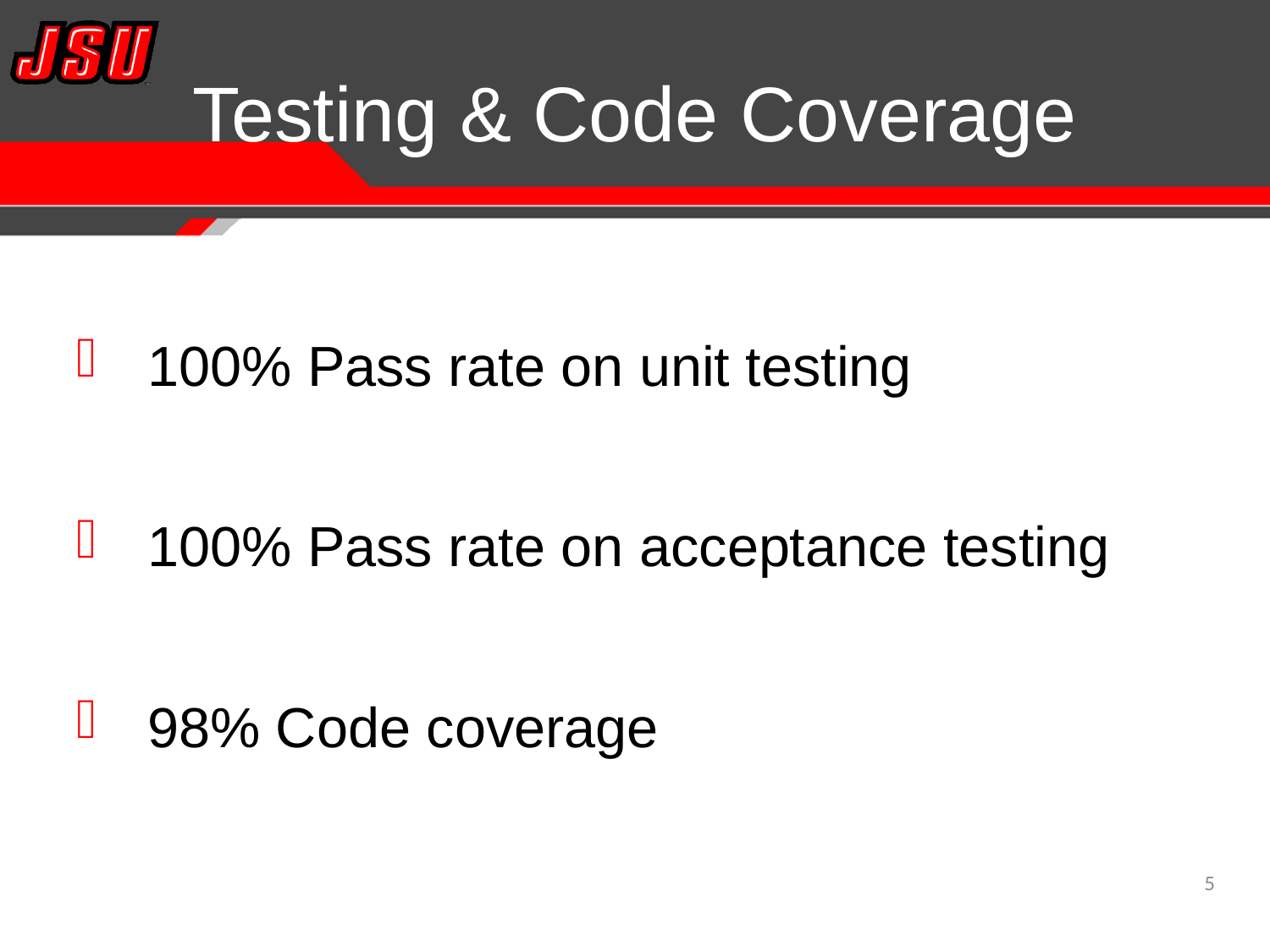

# Testing & Code Coverage
100% Pass rate on unit testing
100% Pass rate on acceptance testing
98% Code coverage
5